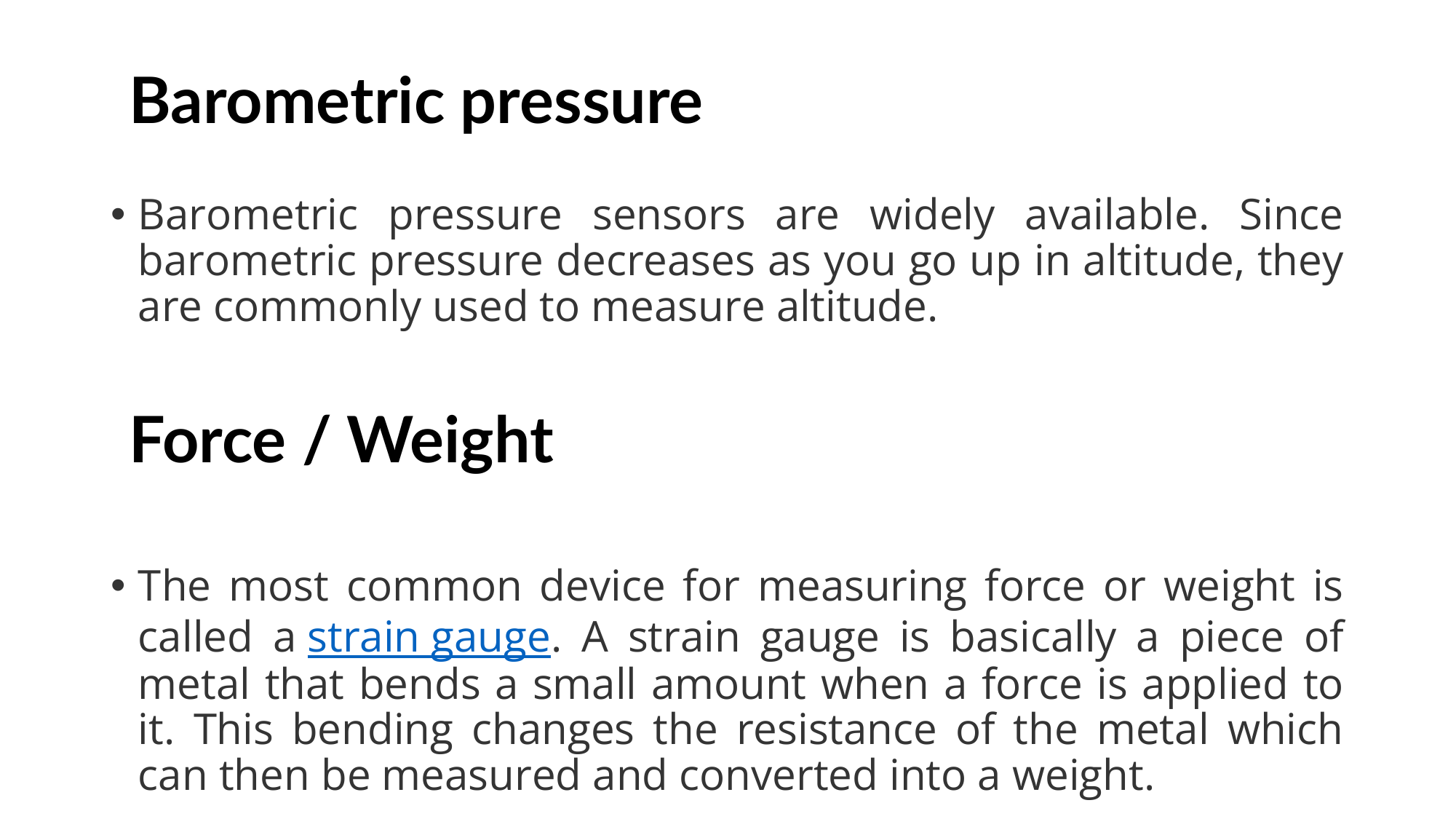

Barometric pressure
Barometric pressure sensors are widely available. Since barometric pressure decreases as you go up in altitude, they are commonly used to measure altitude.

# Force / Weight
The most common device for measuring force or weight is called a strain gauge. A strain gauge is basically a piece of metal that bends a small amount when a force is applied to it. This bending changes the resistance of the metal which can then be measured and converted into a weight.

.